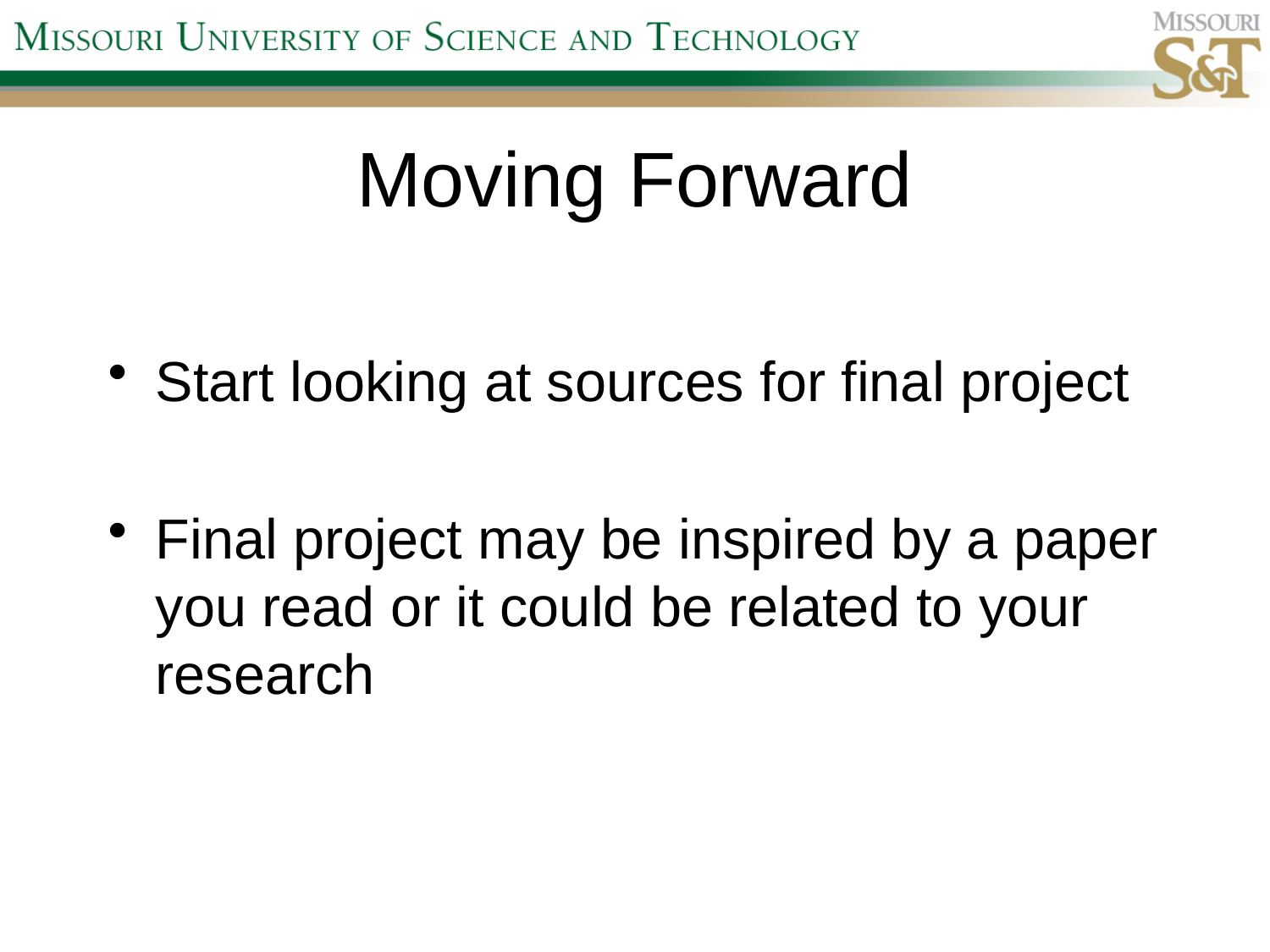

# Moving Forward
Start looking at sources for final project

Final project may be inspired by a paper you read or it could be related to your research